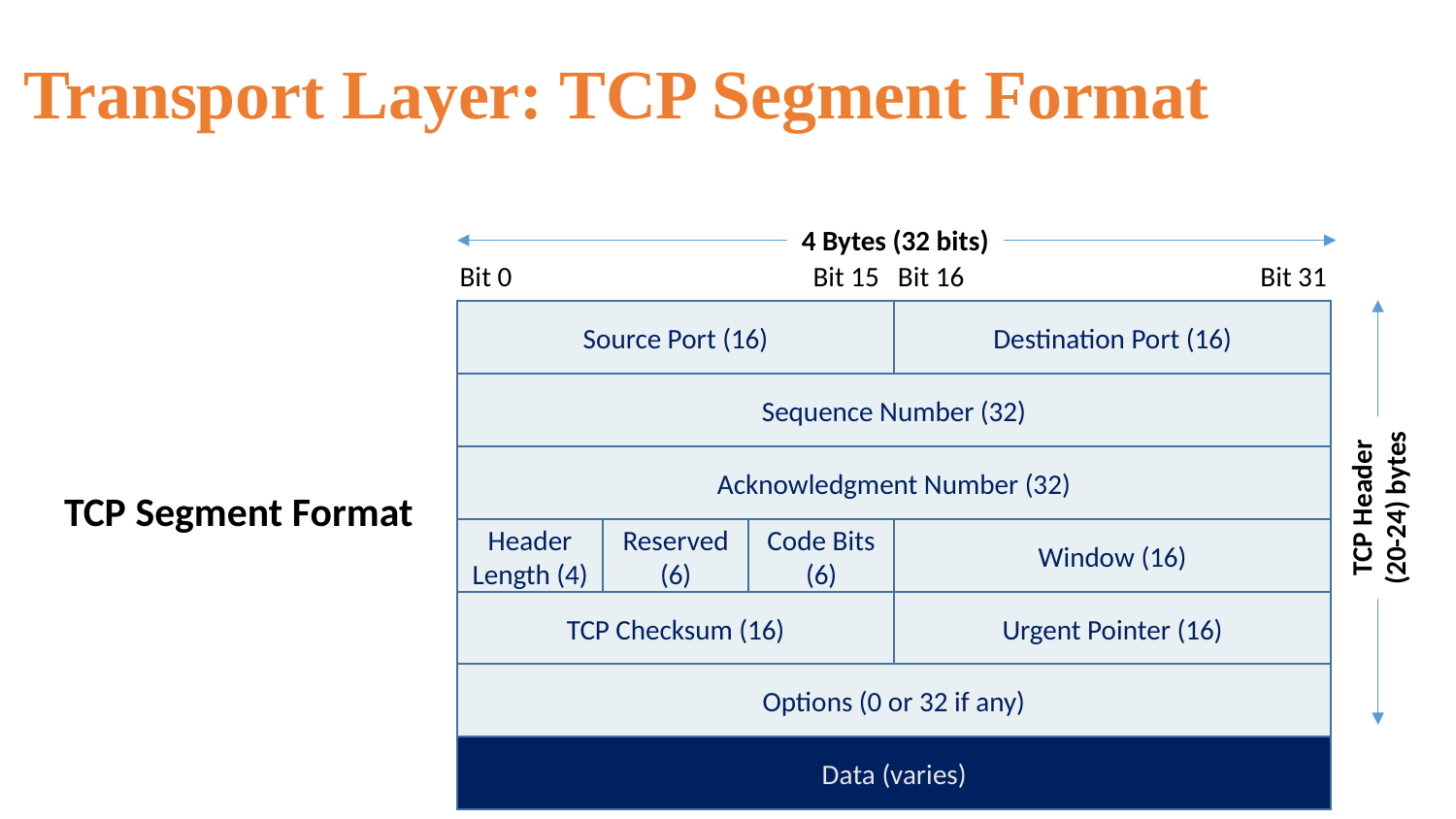

Transport Layer: TCP Segment Format
4 Bytes (32 bits)
Bit 31
Bit 15
Bit 0
Bit 16
Source Port (16)
Destination Port (16)
Sequence Number (32)
Acknowledgment Number (32)
TCP Header
(20-24) bytes
TCP Segment Format
Header Length (4)
Reserved (6)
Code Bits (6)
Window (16)
TCP Checksum (16)
Urgent Pointer (16)
Options (0 or 32 if any)
Data (varies)